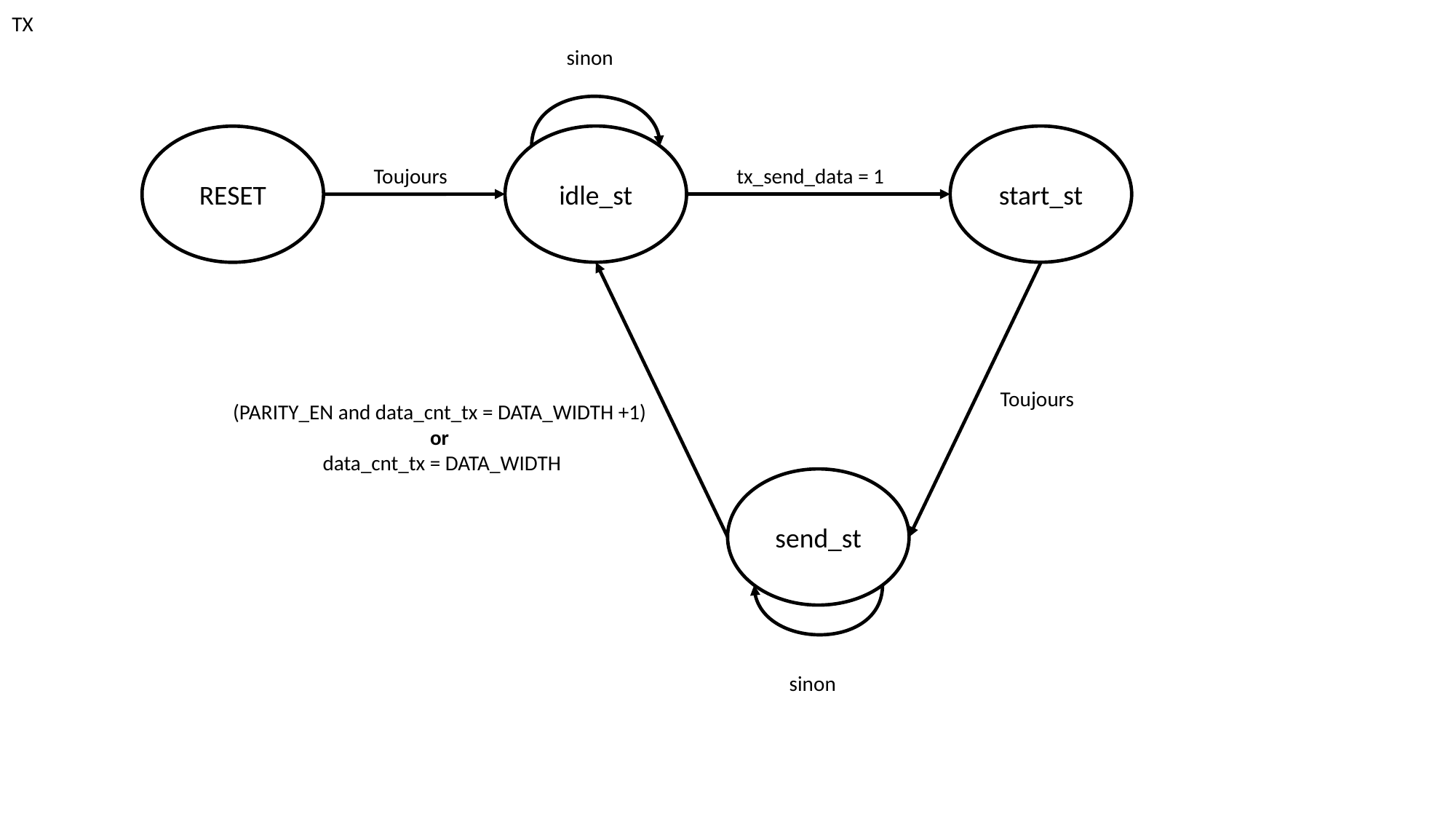

TX
sinon
idle_st
start_st
RESET
Toujours
tx_send_data = 1
Toujours
(PARITY_EN and data_cnt_tx = DATA_WIDTH +1)
or
data_cnt_tx = DATA_WIDTH
send_st
sinon